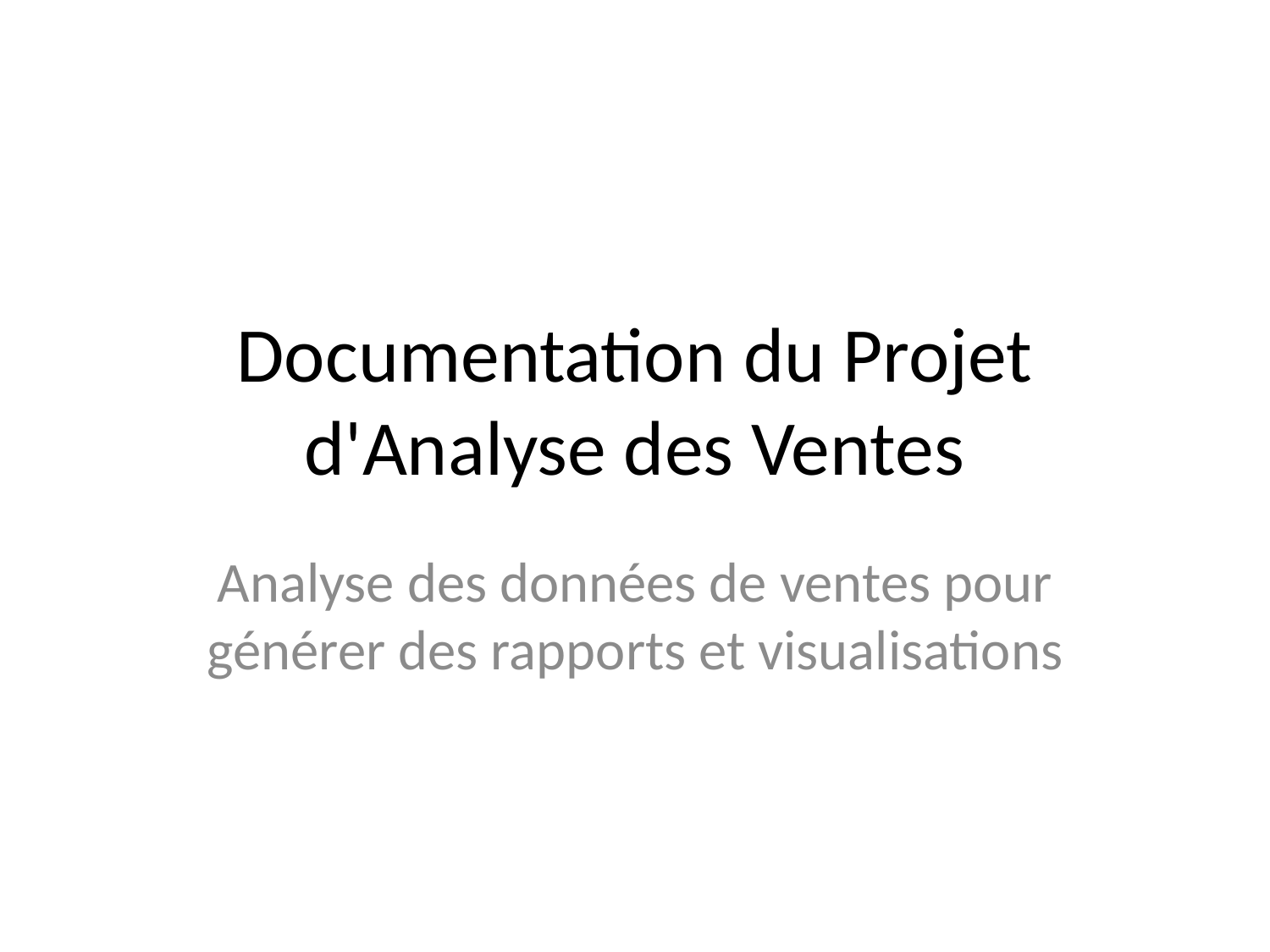

# Documentation du Projet d'Analyse des Ventes
Analyse des données de ventes pour générer des rapports et visualisations